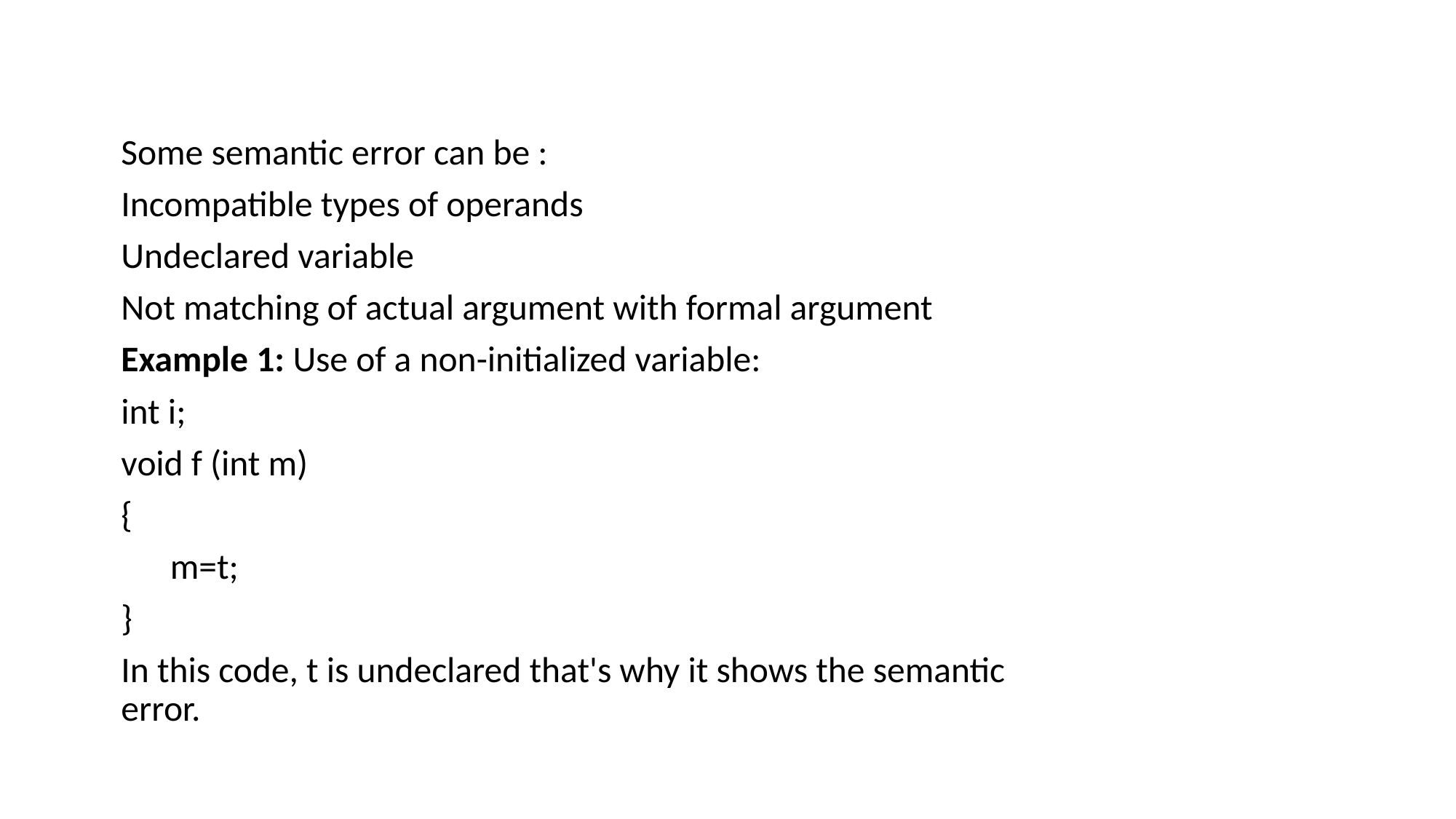

Some semantic error can be :
Incompatible types of operands
Undeclared variable
Not matching of actual argument with formal argument
Example 1: Use of a non-initialized variable:
int i;
void f (int m)
{
      m=t;
}
In this code, t is undeclared that's why it shows the semantic error.